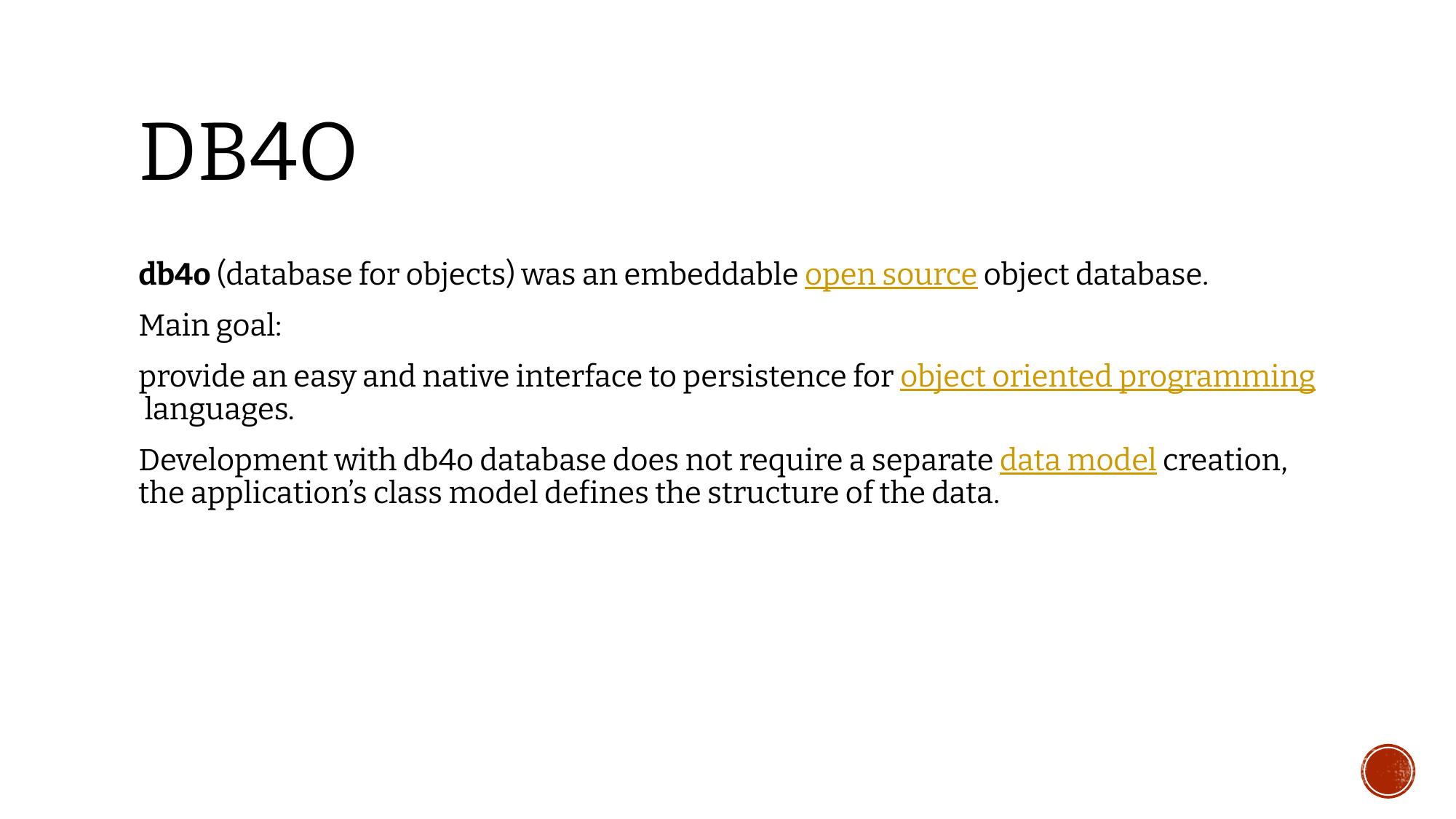

# DB4O
db4o (database for objects) was an embeddable open source object database.
Main goal:
provide an easy and native interface to persistence for object oriented programming languages.
Development with db4o database does not require a separate data model creation, the application’s class model defines the structure of the data.